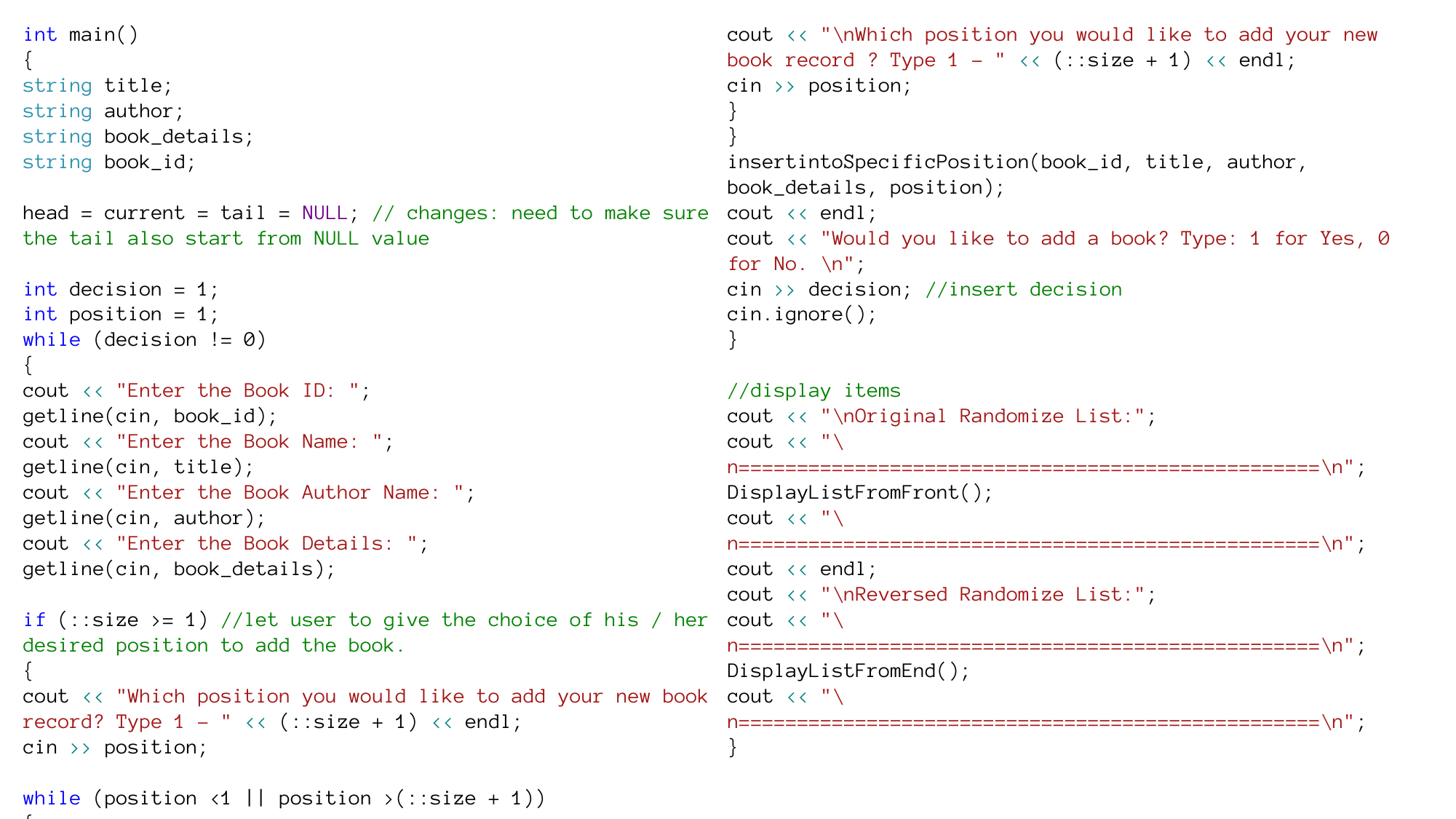

int main()
{
string title;
string author;
string book_details;
string book_id;

head = current = tail = NULL; // changes: need to make sure the tail also start from NULL value

int decision = 1;
int position = 1;
while (decision != 0)
{
cout << "Enter the Book ID: ";
getline(cin, book_id);
cout << "Enter the Book Name: ";
getline(cin, title);
cout << "Enter the Book Author Name: ";
getline(cin, author);
cout << "Enter the Book Details: ";
getline(cin, book_details);

if (::size >= 1) //let user to give the choice of his / her desired position to add the book.
{
cout << "Which position you would like to add your new book record? Type 1 - " << (::size + 1) << endl;
cin >> position;

while (position <1 || position >(::size + 1))
{
cout << "Invalid value!";
cout << "\nWhich position you would like to add your new book record ? Type 1 - " << (::size + 1) << endl;
cin >> position;
}
}
insertintoSpecificPosition(book_id, title, author, book_details, position);
cout << endl;
cout << "Would you like to add a book? Type: 1 for Yes, 0 for No. \n";
cin >> decision; //insert decision
cin.ignore();
}

//display items
cout << "\nOriginal Randomize List:";
cout << "\n==================================================\n";
DisplayListFromFront();
cout << "\n==================================================\n";
cout << endl;
cout << "\nReversed Randomize List:";
cout << "\n==================================================\n";
DisplayListFromEnd();
cout << "\n==================================================\n";
}